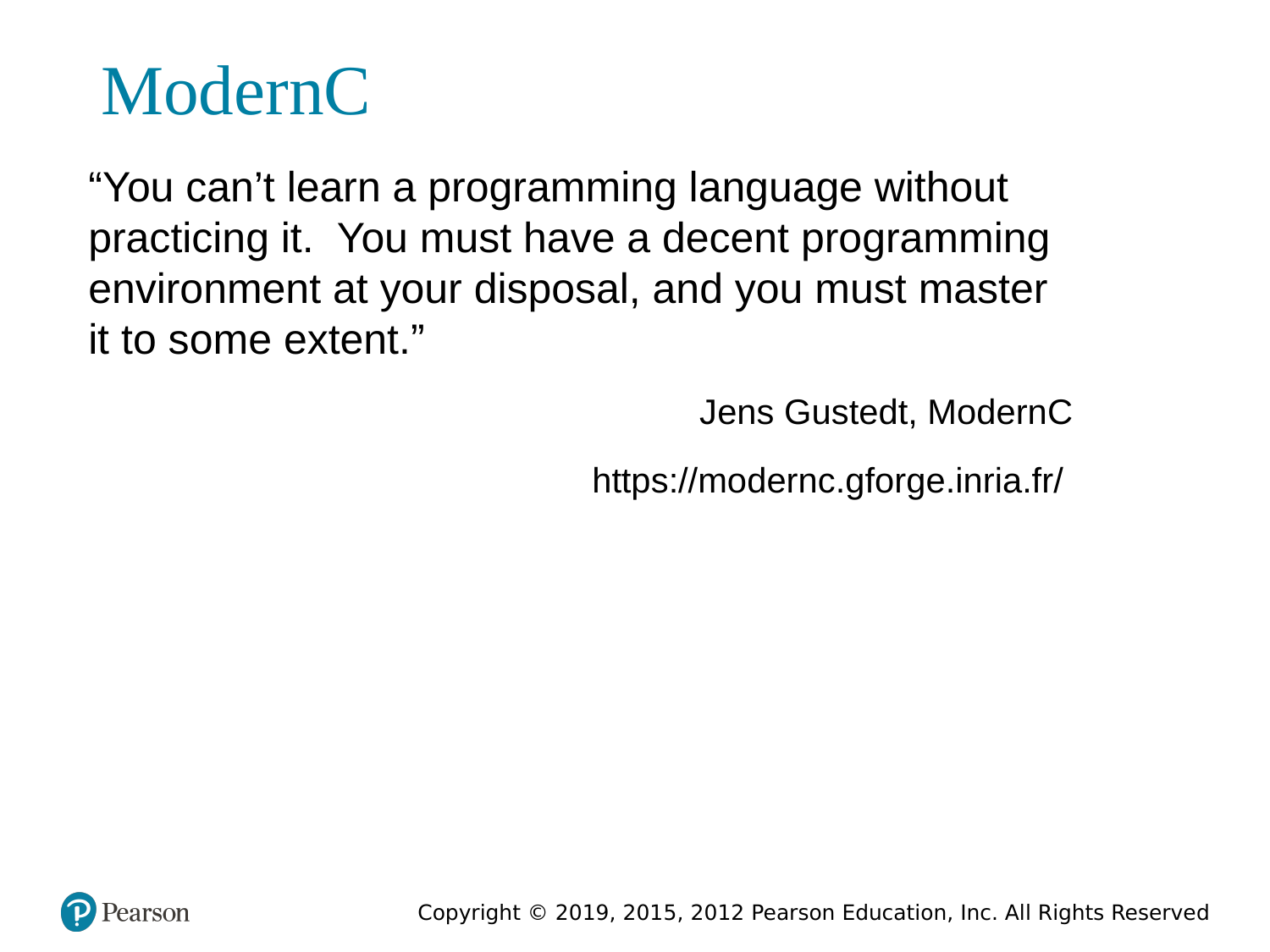

# ModernC
“You can’t learn a programming language without practicing it.  You must have a decent programming environment at your disposal, and you must master it to some extent.”
Jens Gustedt, ModernC
https://modernc.gforge.inria.fr/